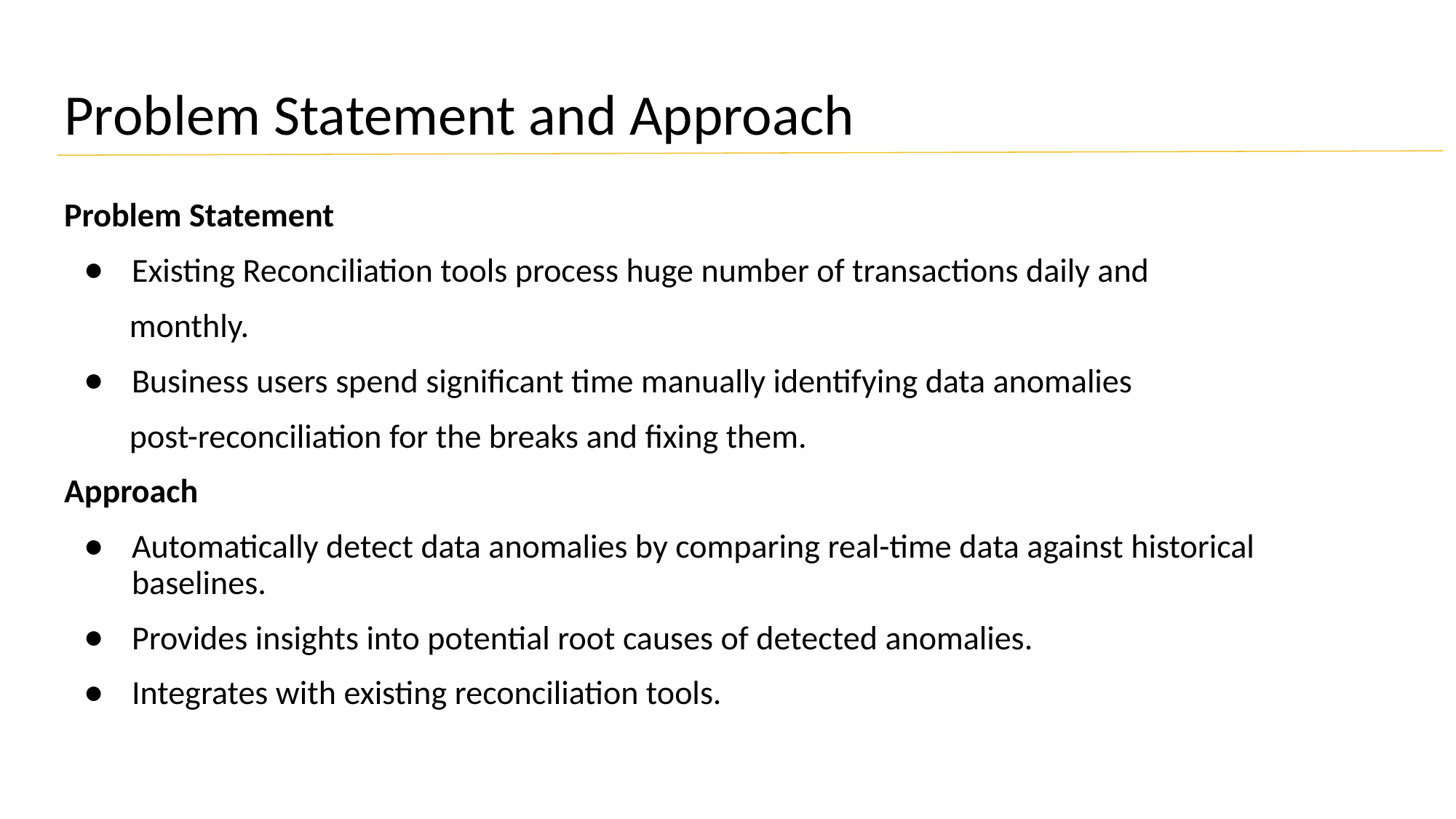

# Problem Statement and Approach
Problem Statement
Existing Reconciliation tools process huge number of transactions daily and
      monthly.
Business users spend significant time manually identifying data anomalies
      post-reconciliation for the breaks and fixing them.
Approach
Automatically detect data anomalies by comparing real-time data against historical baselines.
Provides insights into potential root causes of detected anomalies.
Integrates with existing reconciliation tools.